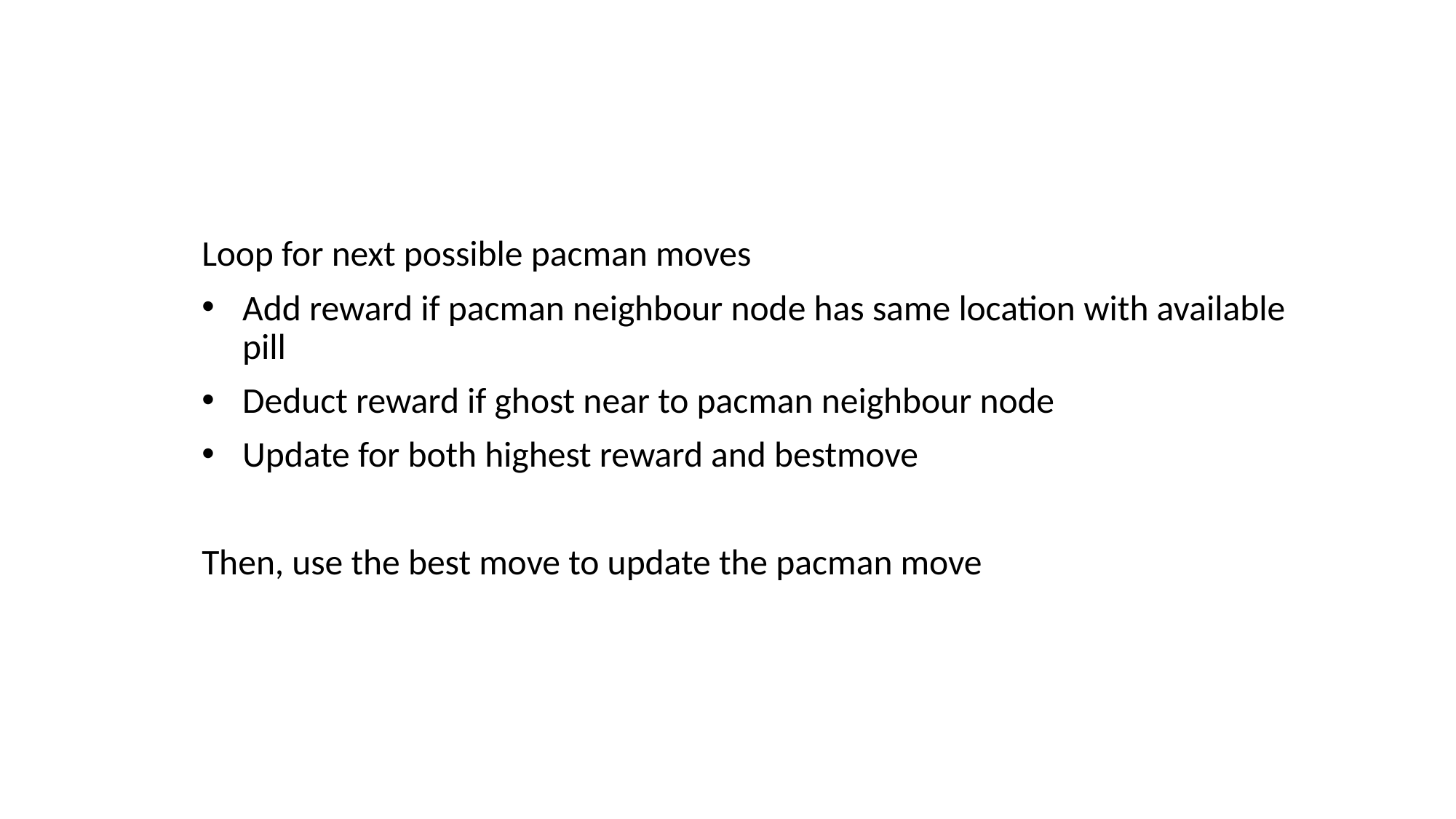

Loop for next possible pacman moves
Add reward if pacman neighbour node has same location with available pill
Deduct reward if ghost near to pacman neighbour node
Update for both highest reward and bestmove

Then, use the best move to update the pacman move